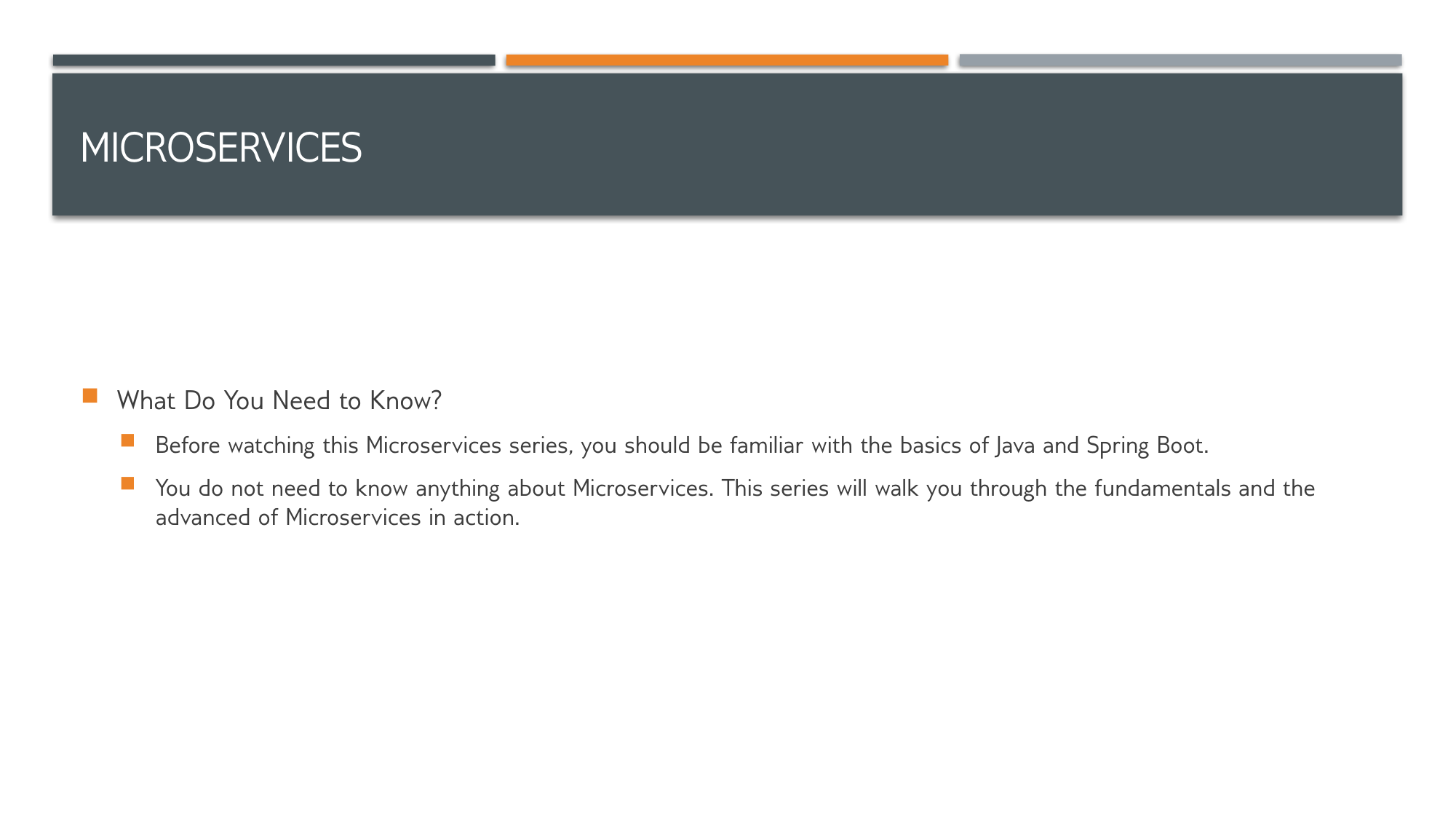

# Microservices
What Do You Need to Know?
Before watching this Microservices series, you should be familiar with the basics of Java and Spring Boot.
You do not need to know anything about Microservices. This series will walk you through the fundamentals and the advanced of Microservices in action.